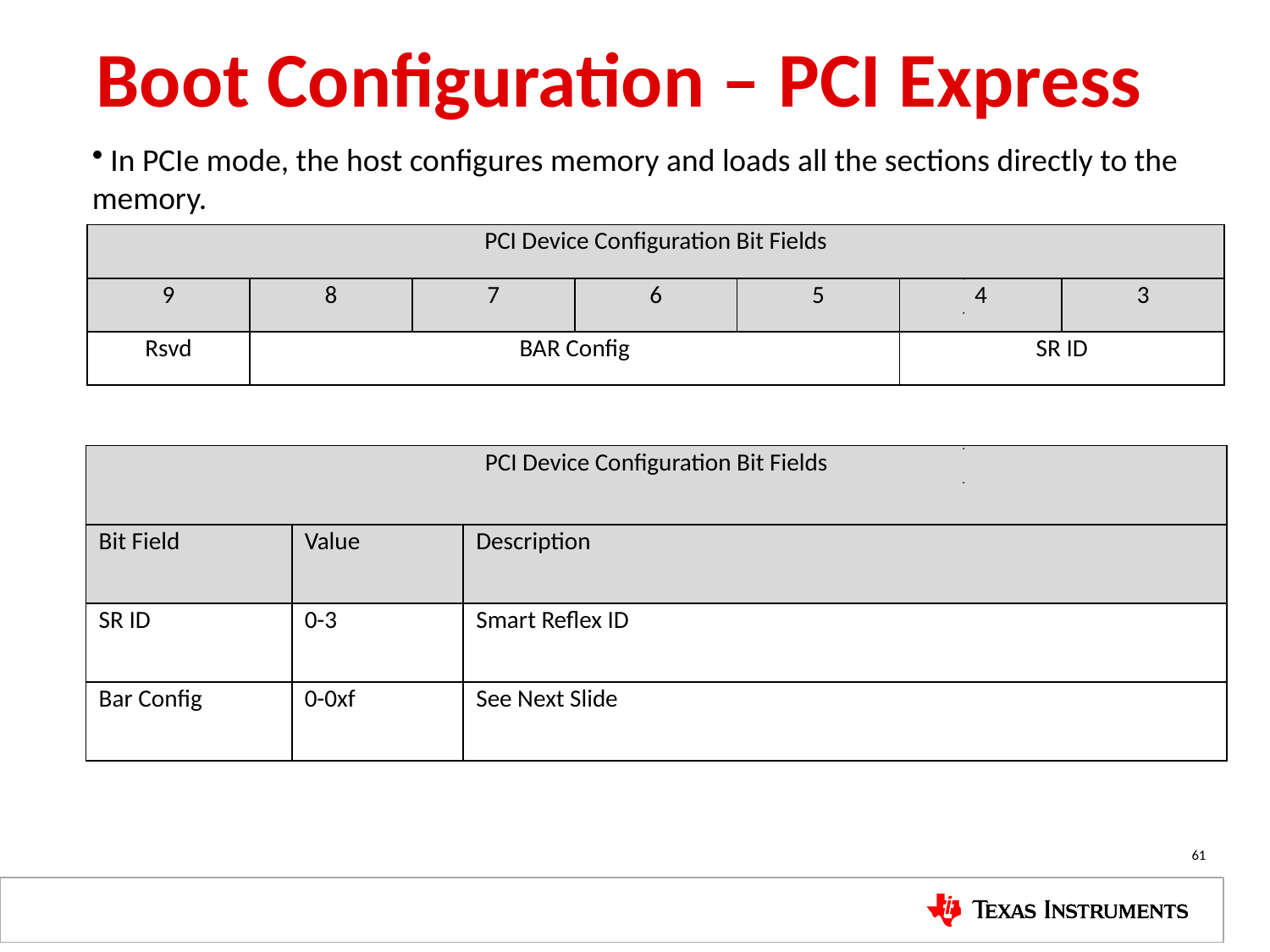

# Boot Configuration – PCI Express
 In PCIe mode, the host configures memory and loads all the sections directly to the memory.

| PCI Device Configuration Bit Fields |  |  |  |  |  |  |
| --- | --- | --- | --- | --- | --- | --- |
| 9 | 8 | 7 | 6 | 5 | 4 | 3 |
| Rsvd | BAR Config |  |  |  | SR ID |  |

| PCI Device Configuration Bit Fields |  |  |
| --- | --- | --- |
| Bit Field | Value | Description |
| SR ID | 0-3 | Smart Reflex ID |
| Bar Config | 0-0xf | See Next Slide |

61